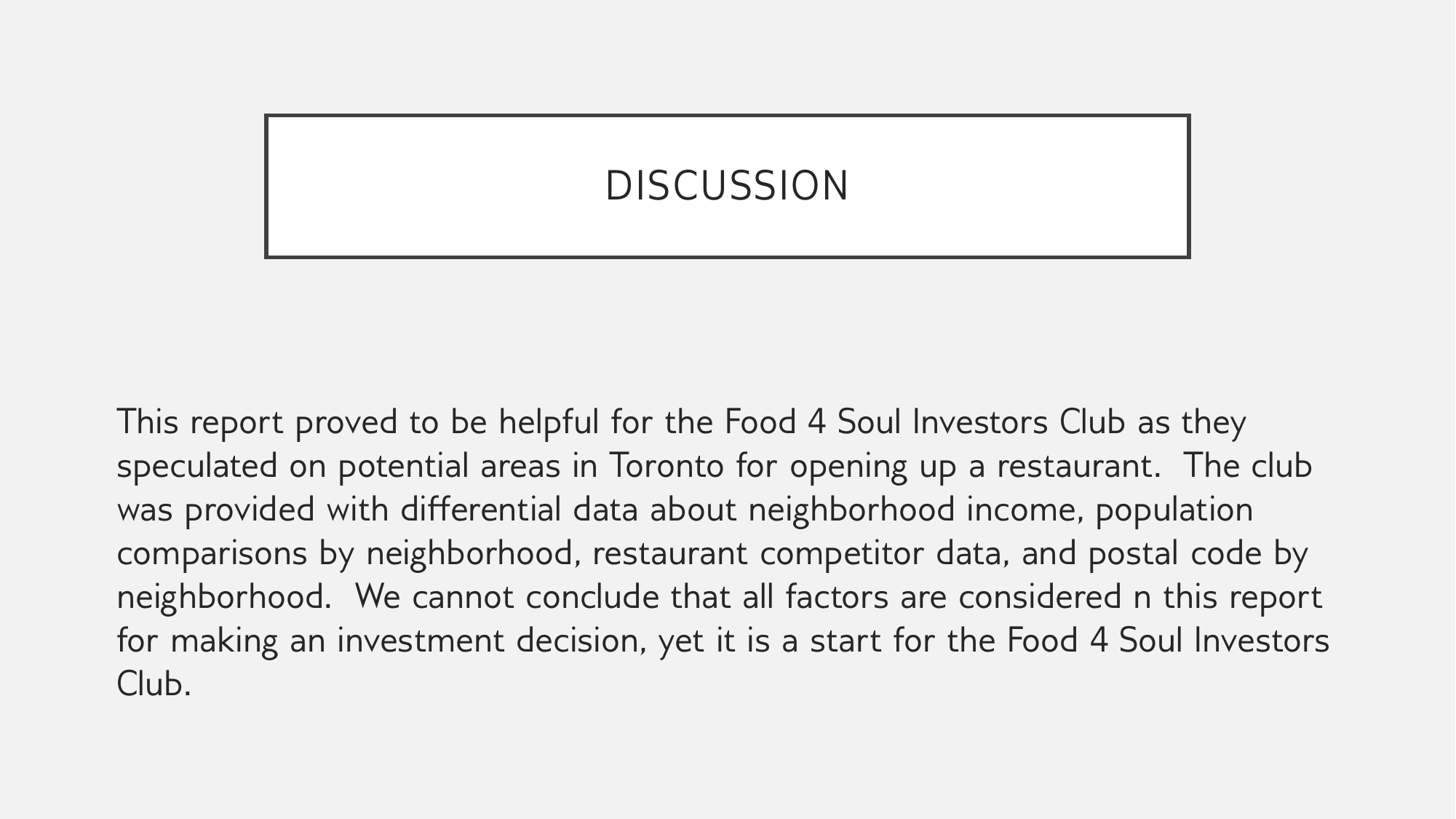

# Discussion
This report proved to be helpful for the Food 4 Soul Investors Club as they speculated on potential areas in Toronto for opening up a restaurant.  The club was provided with differential data about neighborhood income, population comparisons by neighborhood, restaurant competitor data, and postal code by neighborhood.  We cannot conclude that all factors are considered n this report for making an investment decision, yet it is a start for the Food 4 Soul Investors Club.